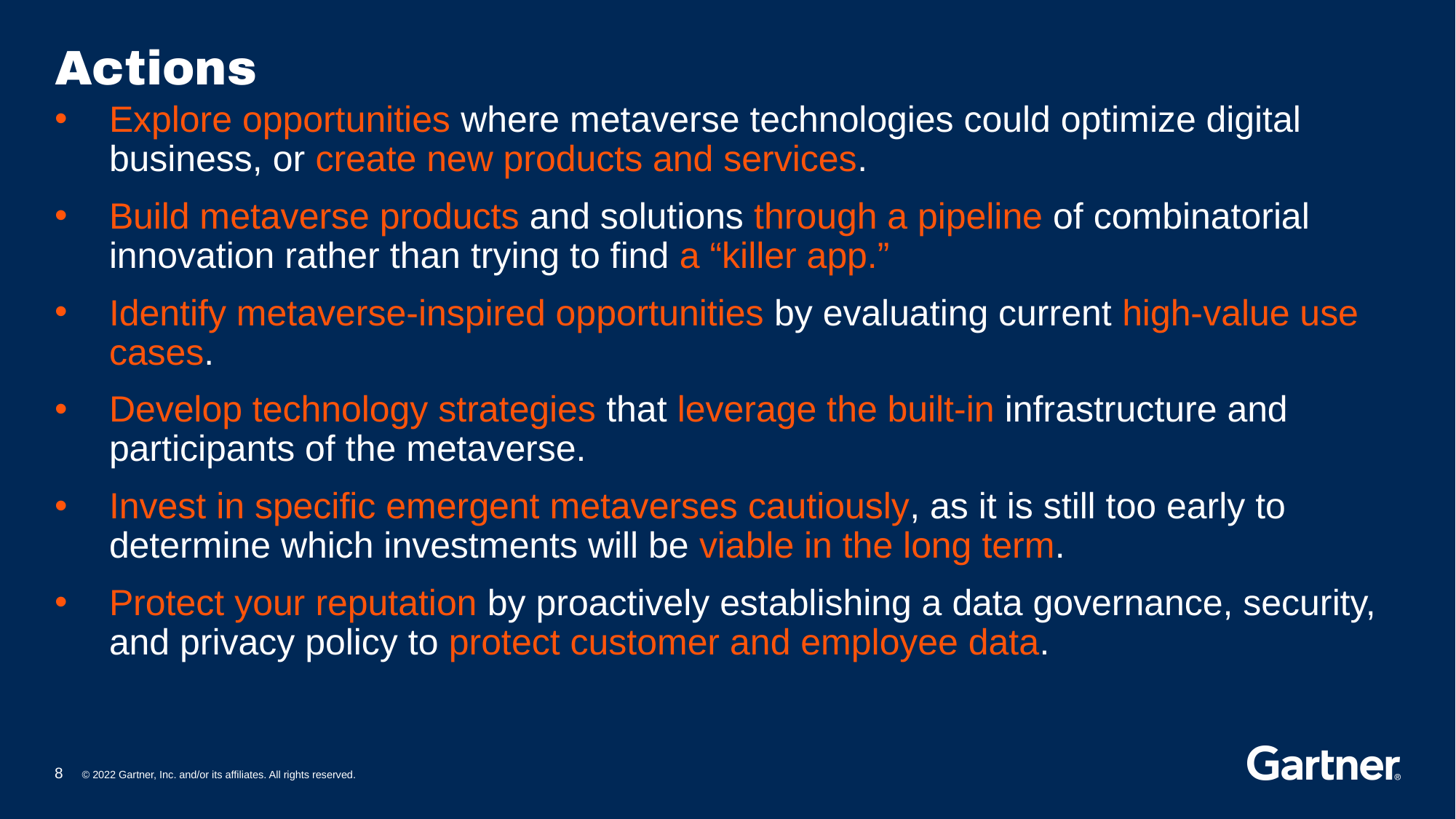

# Actions
Explore opportunities where metaverse technologies could optimize digital business, or create new products and services.
Build metaverse products and solutions through a pipeline of combinatorial innovation rather than trying to find a “killer app.”
Identify metaverse-inspired opportunities by evaluating current high-value use cases.
Develop technology strategies that leverage the built-in infrastructure and participants of the metaverse.
Invest in specific emergent metaverses cautiously, as it is still too early to determine which investments will be viable in the long term.
Protect your reputation by proactively establishing a data governance, security, and privacy policy to protect customer and employee data.